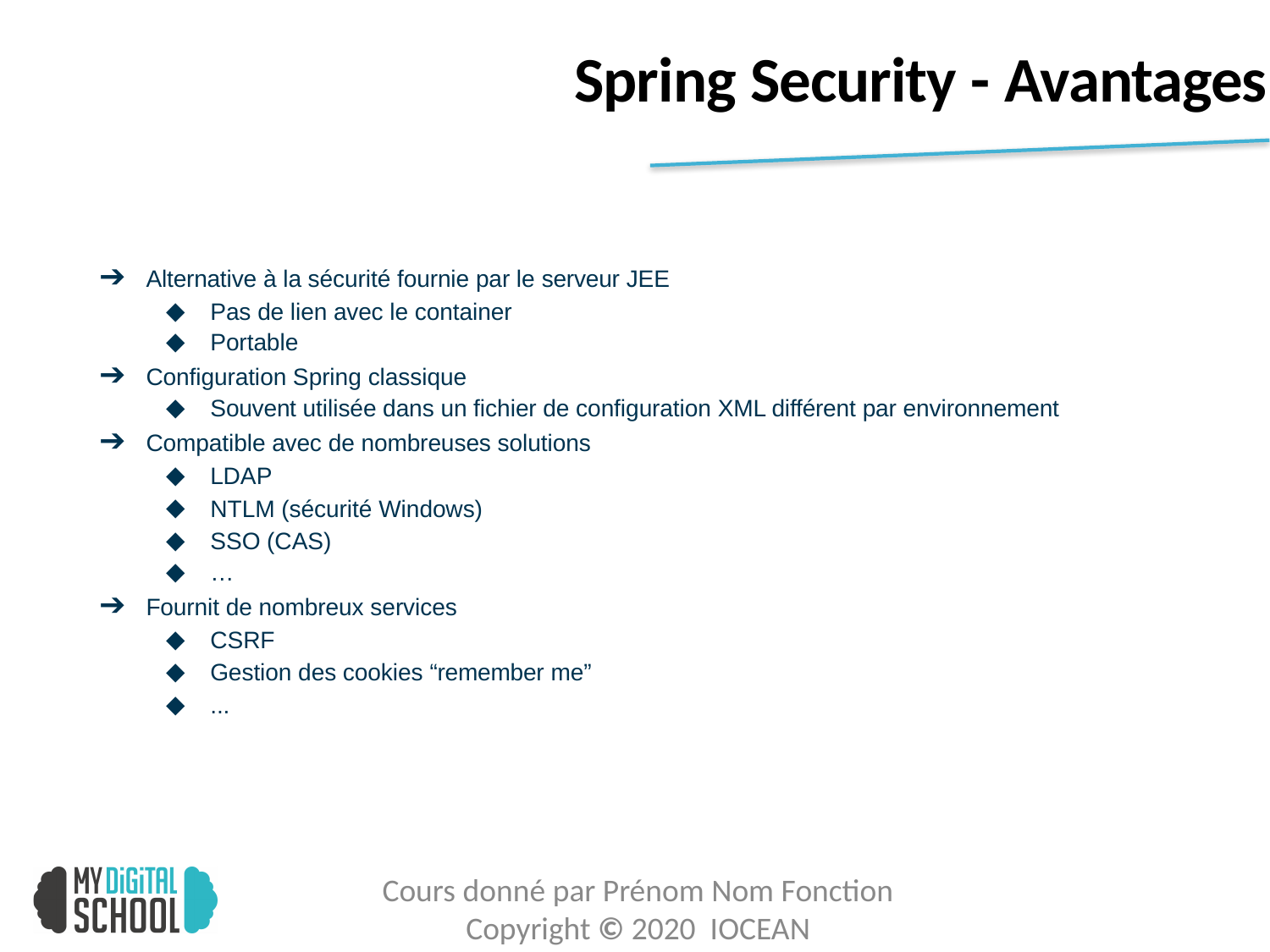

# Spring Security - Avantages
➔ Alternative à la sécurité fournie par le serveur JEE
Pas de lien avec le container
Portable
➔ Configuration Spring classique
Souvent utilisée dans un fichier de configuration XML différent par environnement
➔ Compatible avec de nombreuses solutions
LDAP
NTLM (sécurité Windows)
SSO (CAS)
…
➔ Fournit de nombreux services
CSRF
Gestion des cookies “remember me”
...